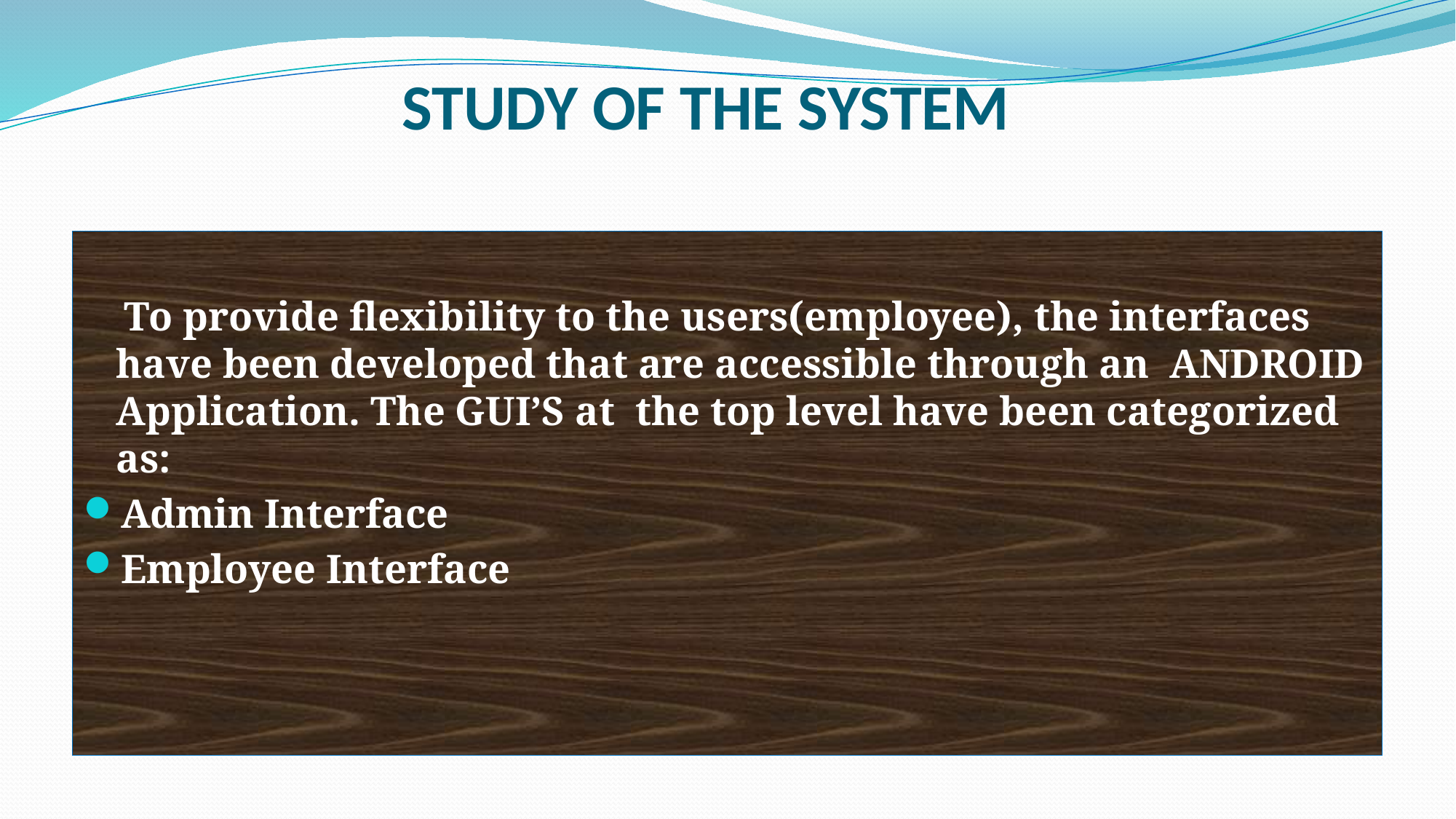

# STUDY OF THE SYSTEM

    To provide flexibility to the users(employee), the interfaces have been developed that are accessible through an  ANDROID Application. The GUI’S at  the top level have been categorized as:
Admin Interface
Employee Interface